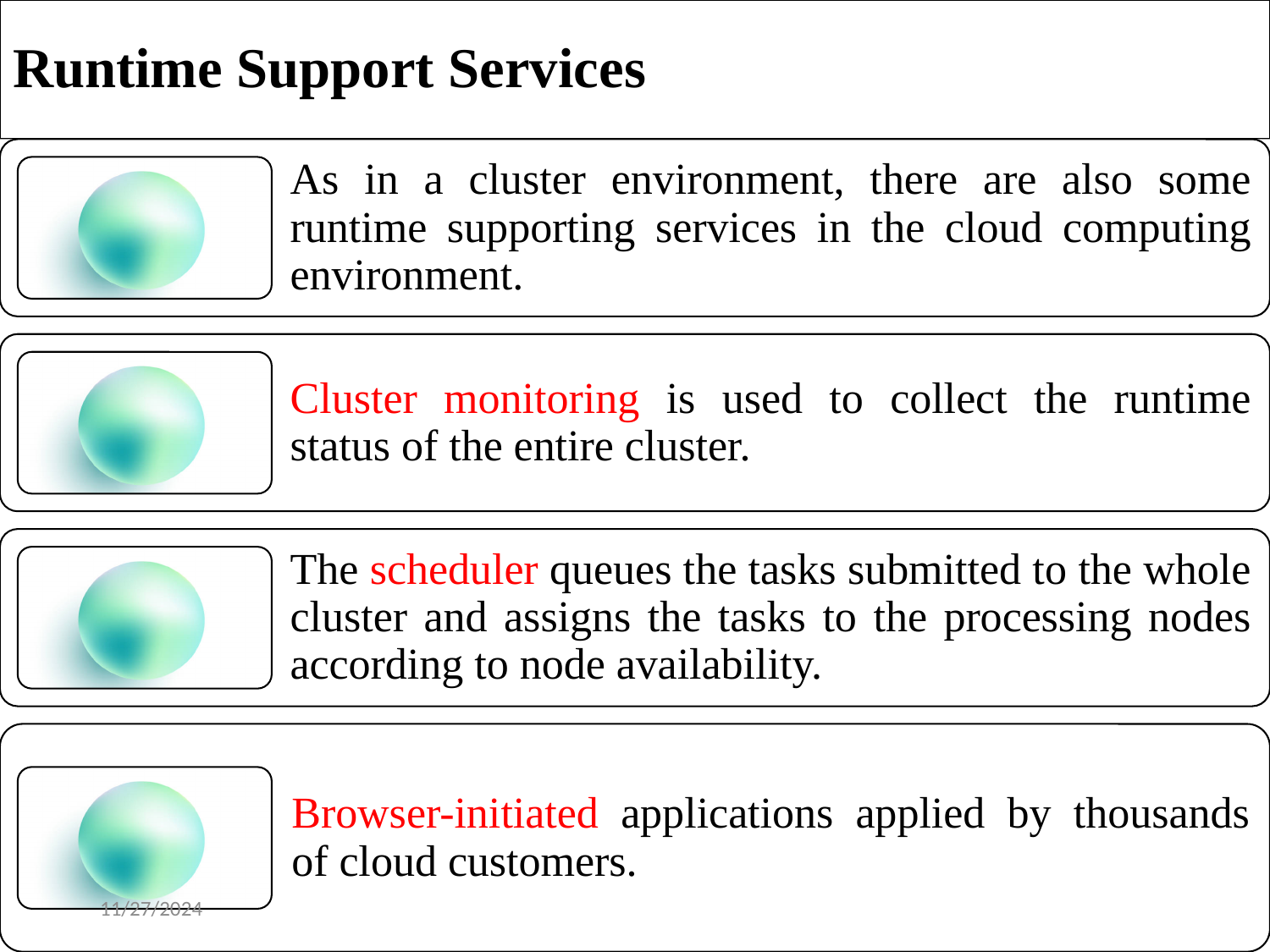

# Runtime Support Services
As in a cluster environment, there are also some runtime supporting services in the cloud computing environment.
Cluster monitoring is used to collect the runtime status of the entire cluster.
The scheduler queues the tasks submitted to the whole cluster and assigns the tasks to the processing nodes according to node availability.
Browser-initiated applications applied by thousands of cloud customers.
11/27/2024
43